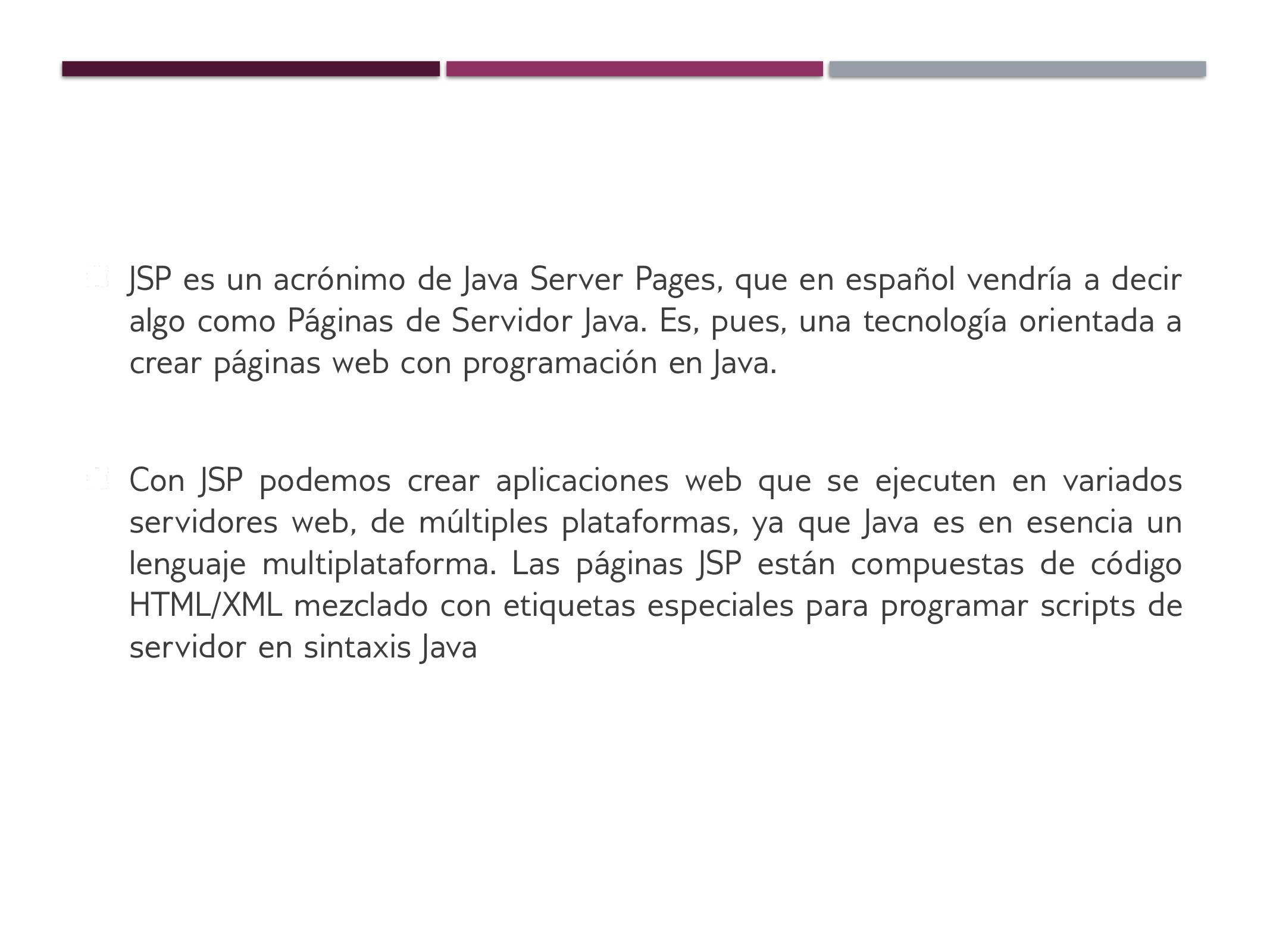

JSP
JSP es un acrónimo de Java Server Pages, que en español vendría a decir algo como Páginas de Servidor Java. Es, pues, una tecnología orientada a crear páginas web con programación en Java.

Con JSP podemos crear aplicaciones web que se ejecuten en variados servidores web, de múltiples plataformas, ya que Java es en esencia un lenguaje multiplataforma. Las páginas JSP están compuestas de código HTML/XML mezclado con etiquetas especiales para programar scripts de servidor en sintaxis Java